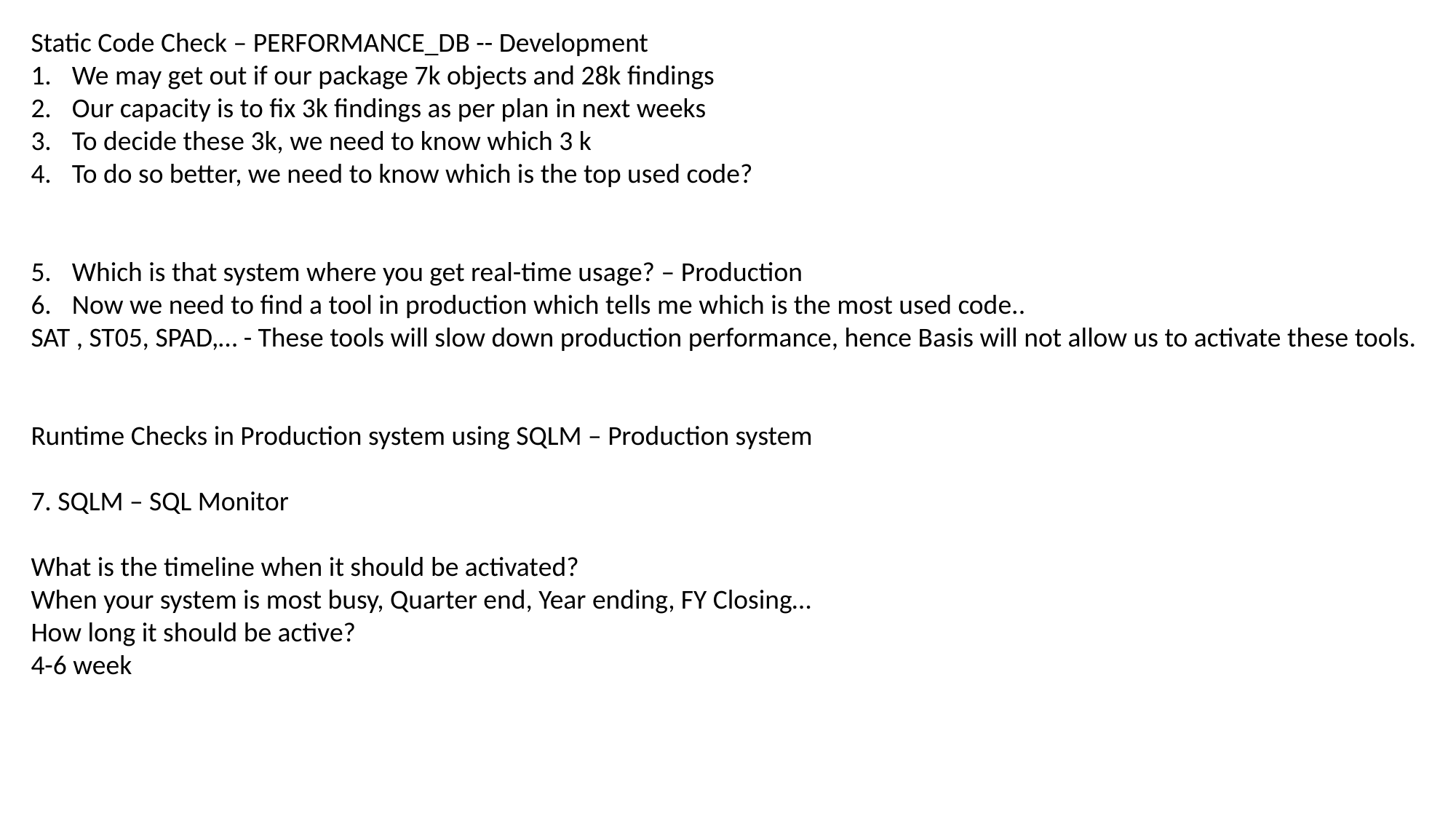

Static Code Check – PERFORMANCE_DB -- Development
We may get out if our package 7k objects and 28k findings
Our capacity is to fix 3k findings as per plan in next weeks
To decide these 3k, we need to know which 3 k
To do so better, we need to know which is the top used code?

Which is that system where you get real-time usage? – Production
Now we need to find a tool in production which tells me which is the most used code..
SAT , ST05, SPAD,… - These tools will slow down production performance, hence Basis will not allow us to activate these tools.

Runtime Checks in Production system using SQLM – Production system

7. SQLM – SQL Monitor

What is the timeline when it should be activated?
When your system is most busy, Quarter end, Year ending, FY Closing…
How long it should be active?
4-6 week